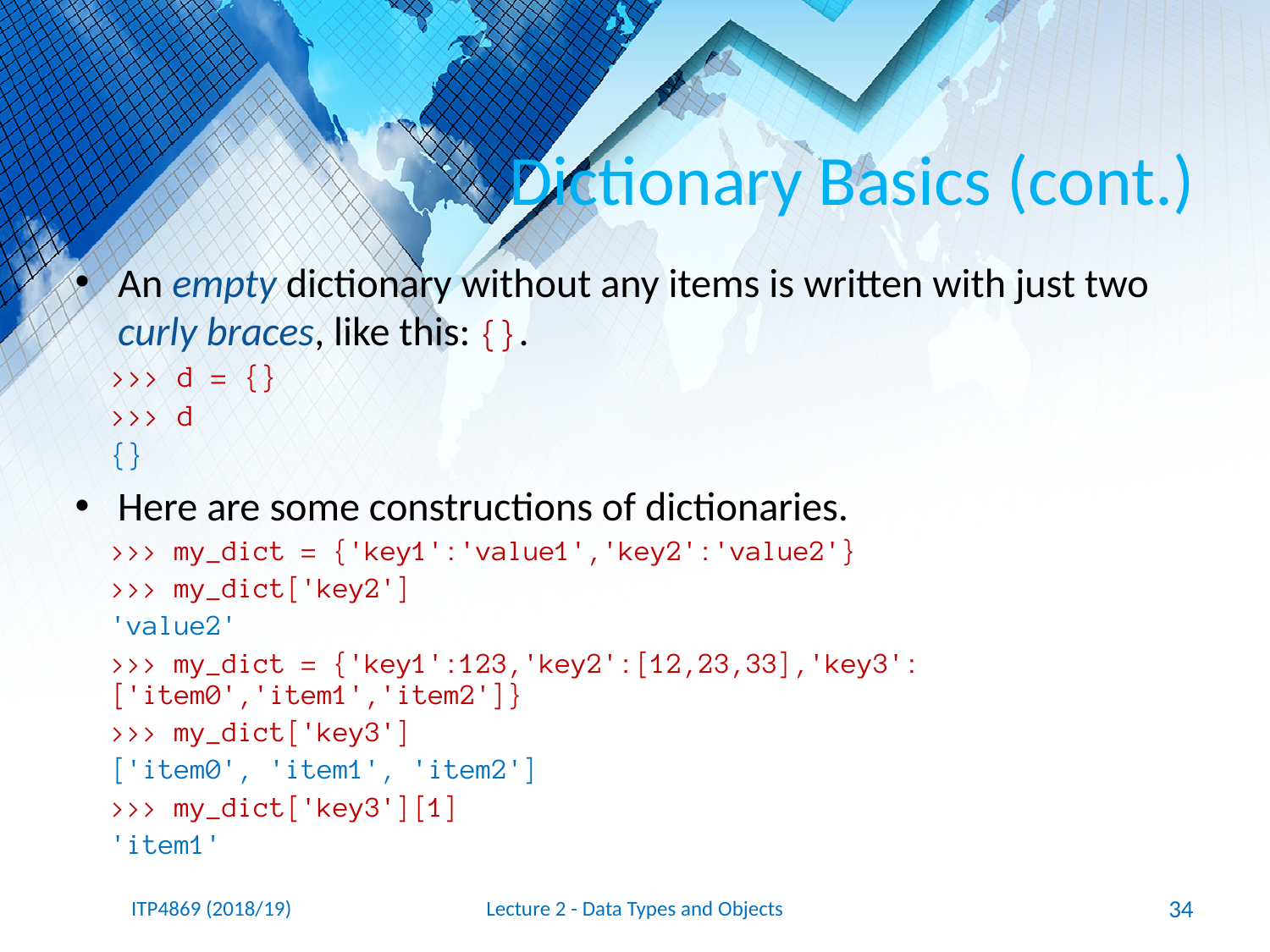

# Dictionary Basics (cont.)
An empty dictionary without any items is written with just two curly braces, like this: {}.
>>> d = {}
>>> d
{}
Here are some constructions of dictionaries.
>>> my_dict = {'key1':'value1','key2':'value2'}
>>> my_dict['key2']
'value2'
>>> my_dict = {'key1':123,'key2':[12,23,33],'key3': ['item0','item1','item2']}
>>> my_dict['key3']
['item0', 'item1', 'item2']
>>> my_dict['key3'][1]
'item1'

ITP4869 (2018/19)
Lecture 2 - Data Types and Objects
34